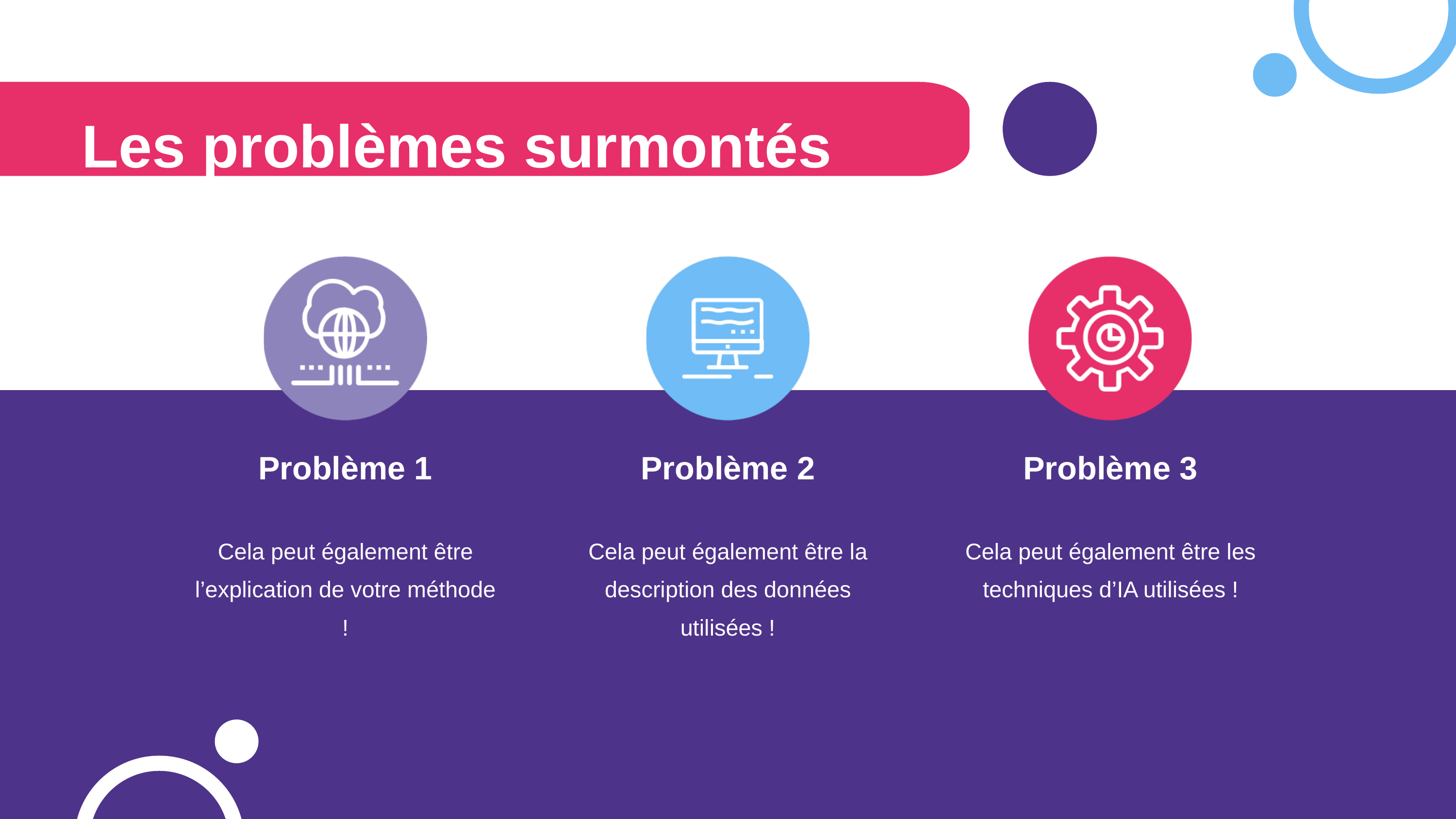

Les problèmes surmontés

Problème 1
Problème 2
Problème 3
Cela peut également être l’explication de votre méthode !
Cela peut également être la description des données utilisées !

Cela peut également être les techniques d’IA utilisées !